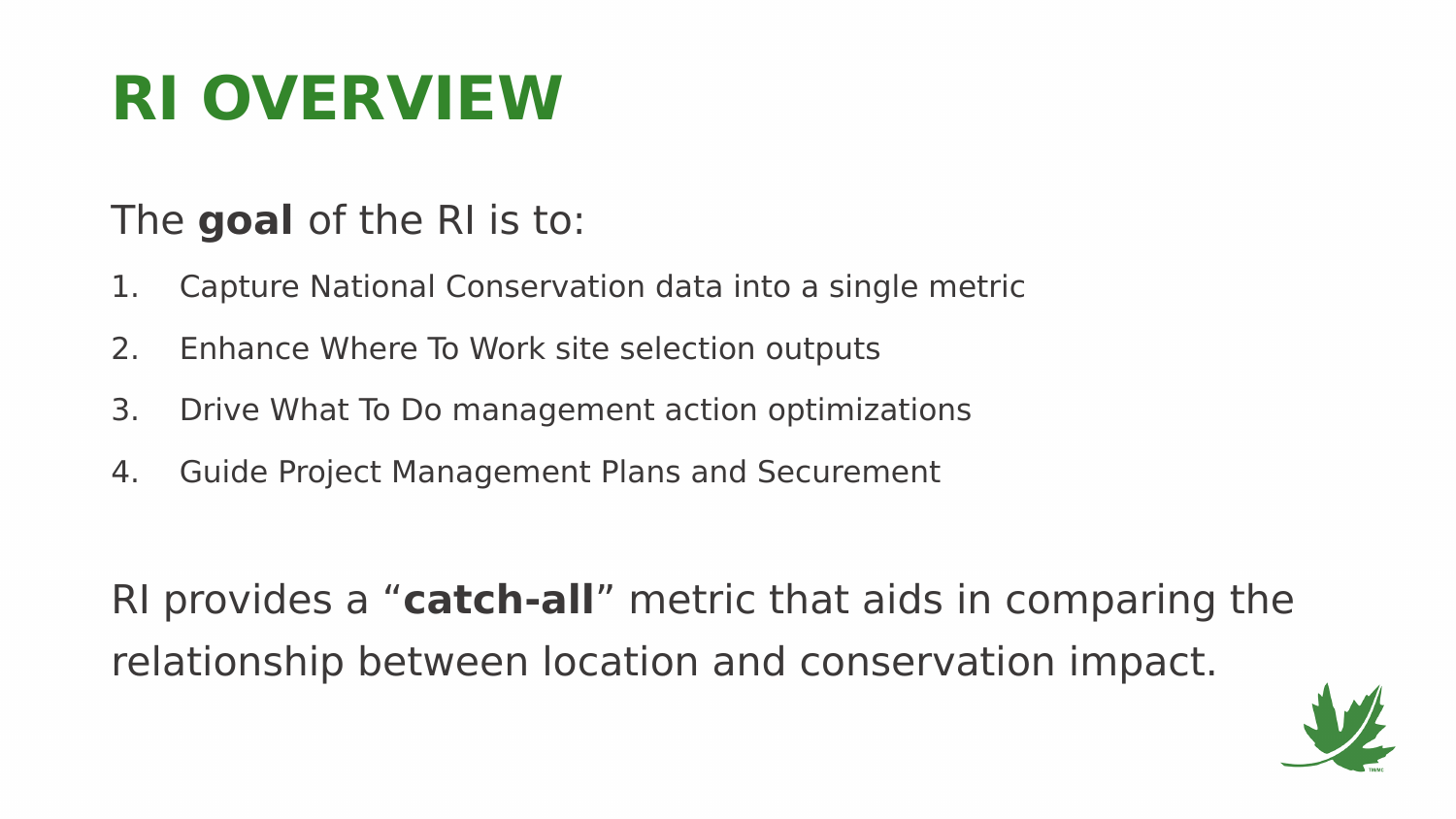

# RI OVERVIEW
The goal of the RI is to:
Capture National Conservation data into a single metric
Enhance Where To Work site selection outputs
Drive What To Do management action optimizations
Guide Project Management Plans and Securement

RI provides a “catch-all” metric that aids in comparing the relationship between location and conservation impact.